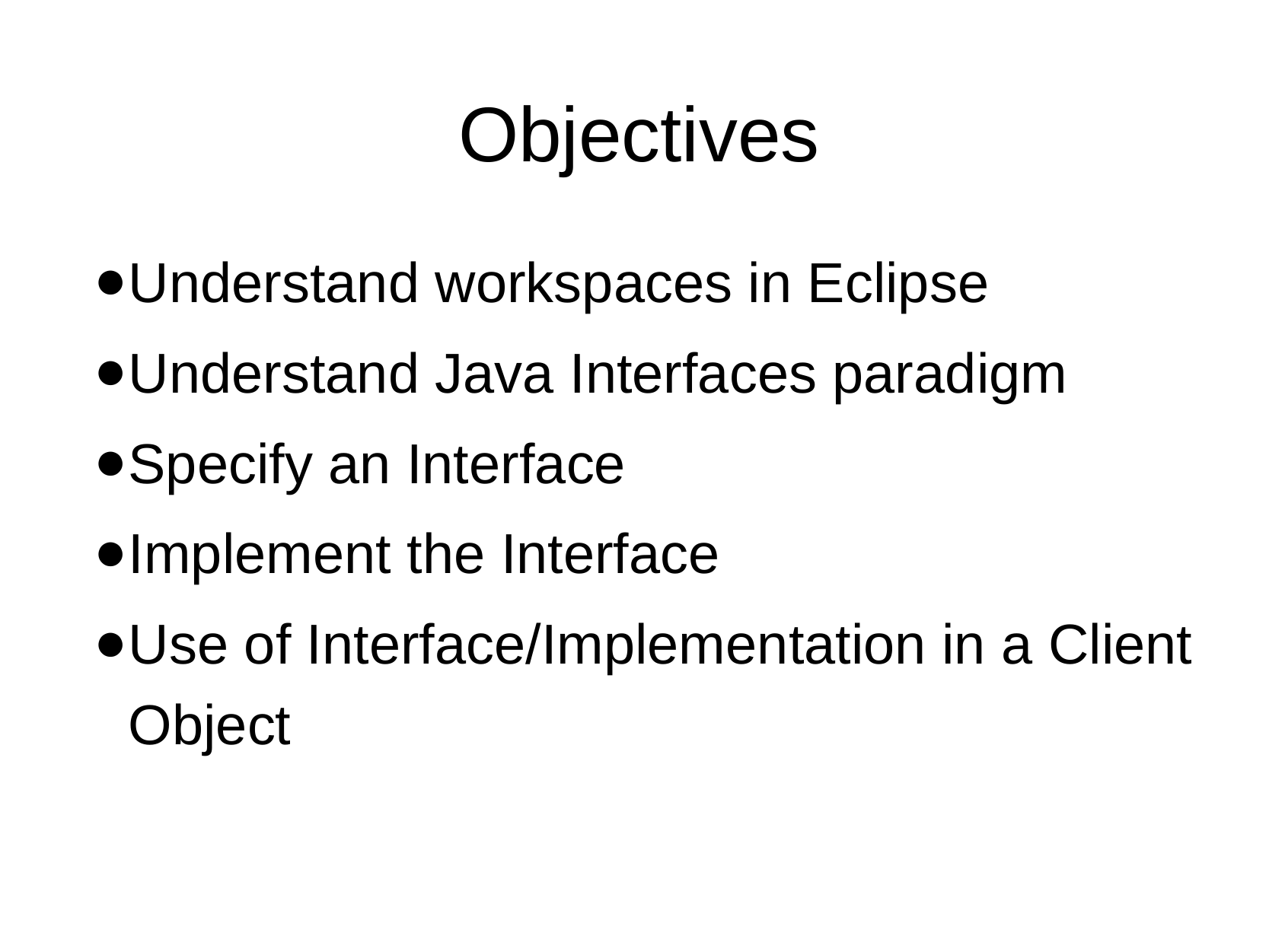

# Objectives
Understand workspaces in Eclipse
Understand Java Interfaces paradigm
Specify an Interface
Implement the Interface
Use of Interface/Implementation in a Client Object